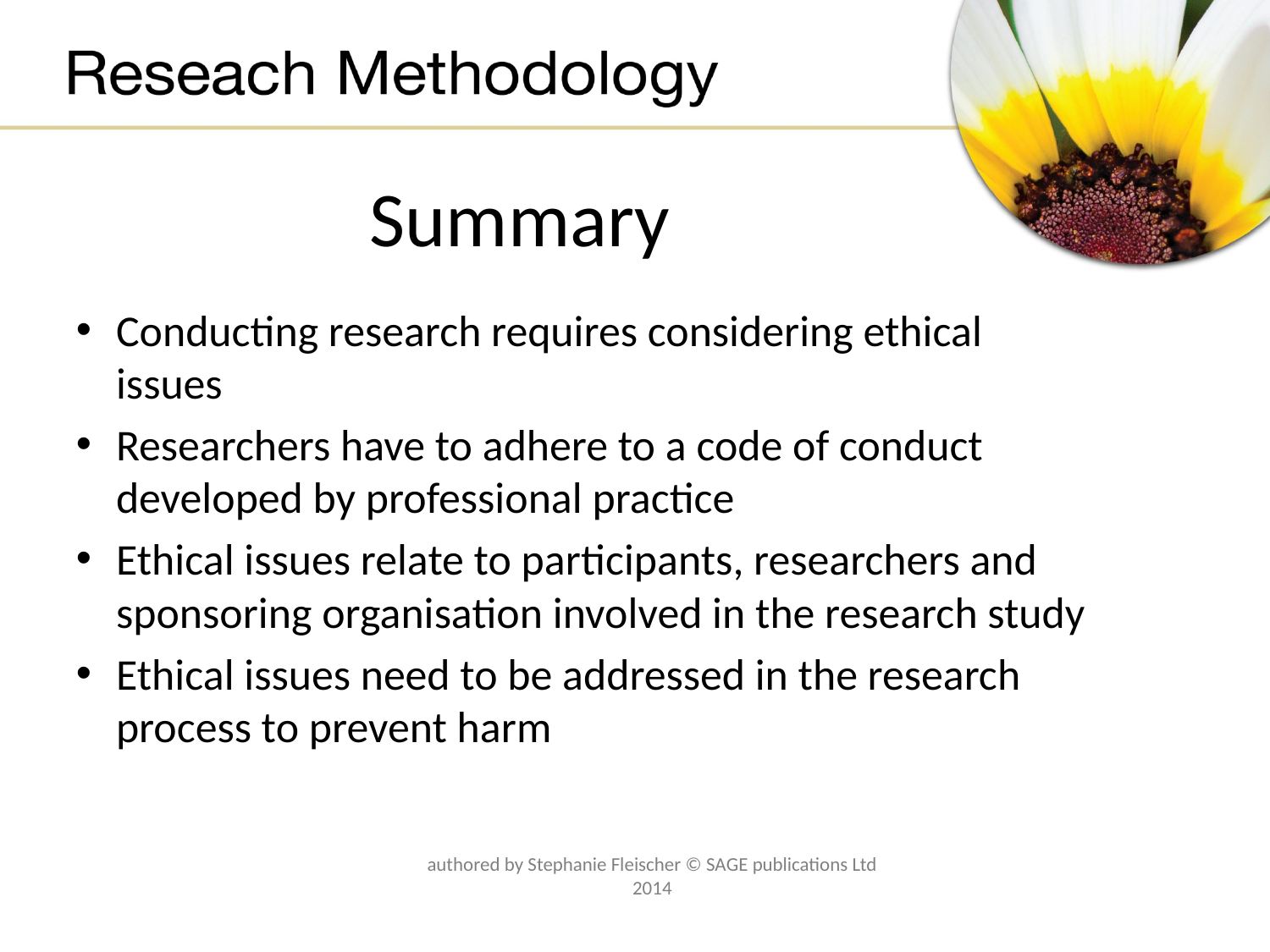

# Summary
Conducting research requires considering ethical issues
Researchers have to adhere to a code of conduct developed by professional practice
Ethical issues relate to participants, researchers and sponsoring organisation involved in the research study
Ethical issues need to be addressed in the research process to prevent harm

authored by Stephanie Fleischer © SAGE publications Ltd 2014